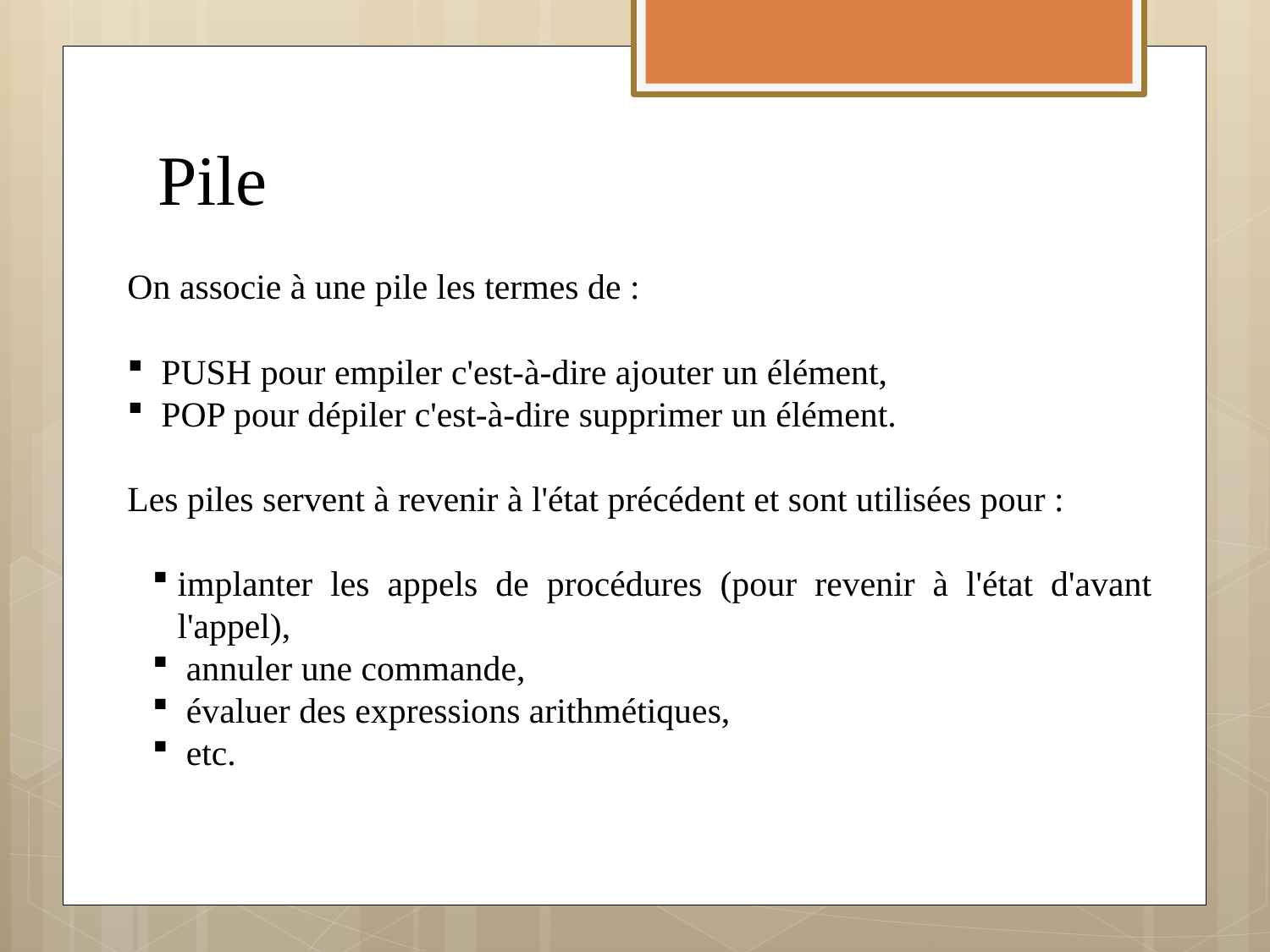

# Pile
On associe à une pile les termes de :

 PUSH pour empiler c'est-à-dire ajouter un élément,
 POP pour dépiler c'est-à-dire supprimer un élément.

Les piles servent à revenir à l'état précédent et sont utilisées pour :

implanter les appels de procédures (pour revenir à l'état d'avant l'appel),
 annuler une commande,
 évaluer des expressions arithmétiques,
 etc.